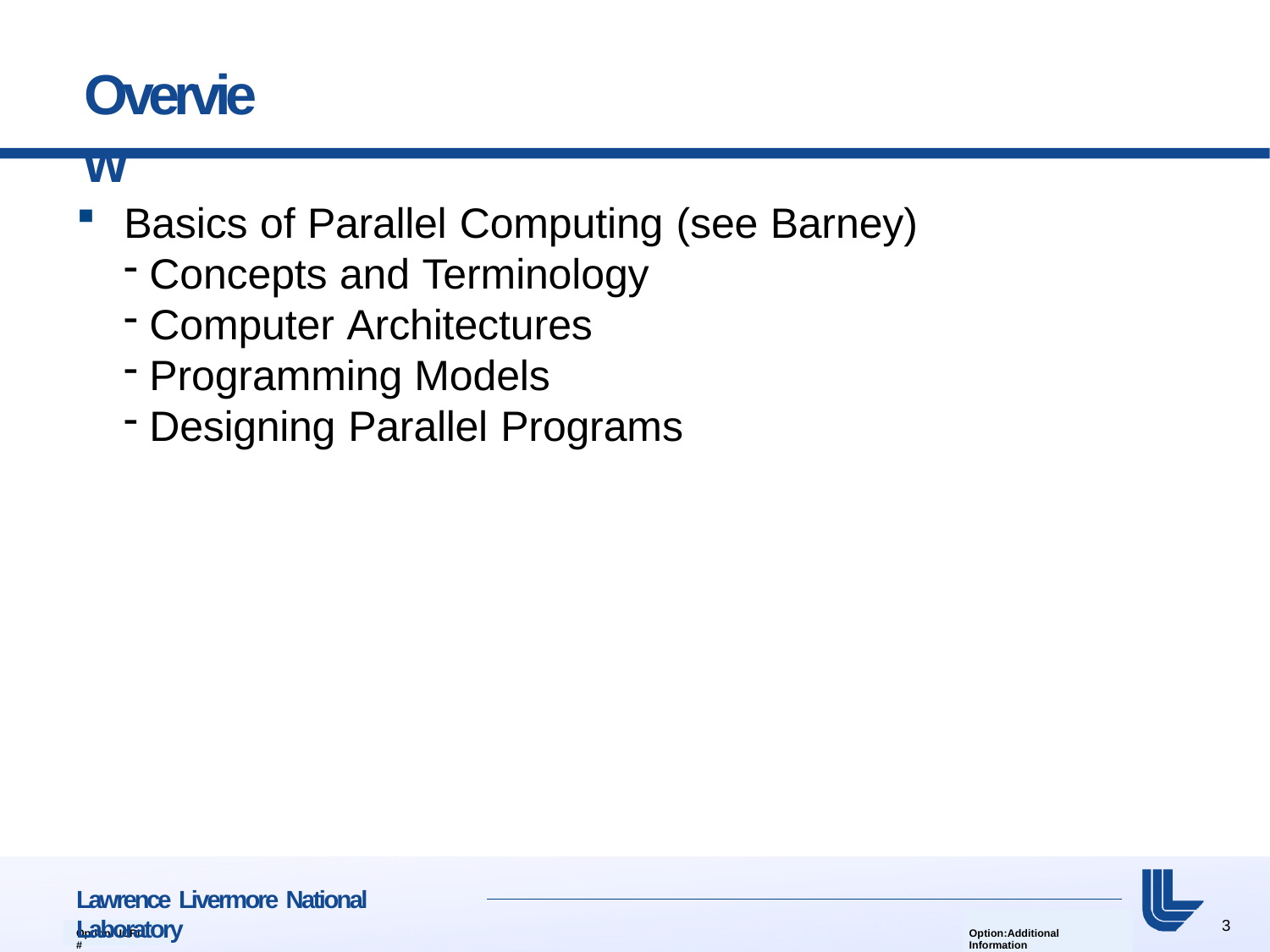

# Overview
Basics of Parallel Computing (see Barney)
Concepts and Terminology
Computer Architectures
Programming Models
Designing Parallel Programs
Lawrence Livermore National Laboratory
3
Option:UCRL#
Option:Additional Information